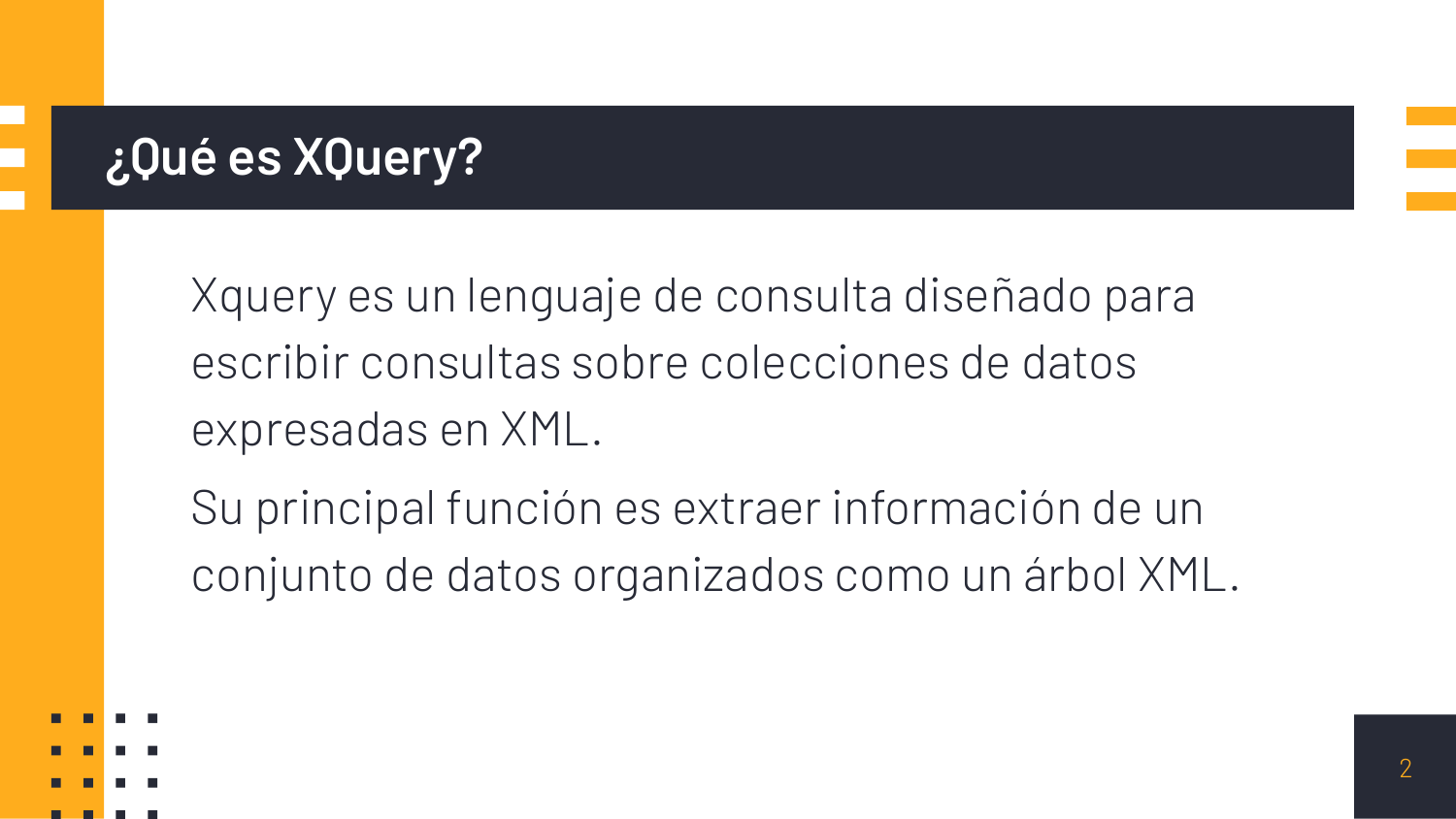

# ¿Qué es XQuery?
Xquery es un lenguaje de consulta diseñado para escribir consultas sobre colecciones de datos expresadas en XML.
Su principal función es extraer información de un conjunto de datos organizados como un árbol XML.
2